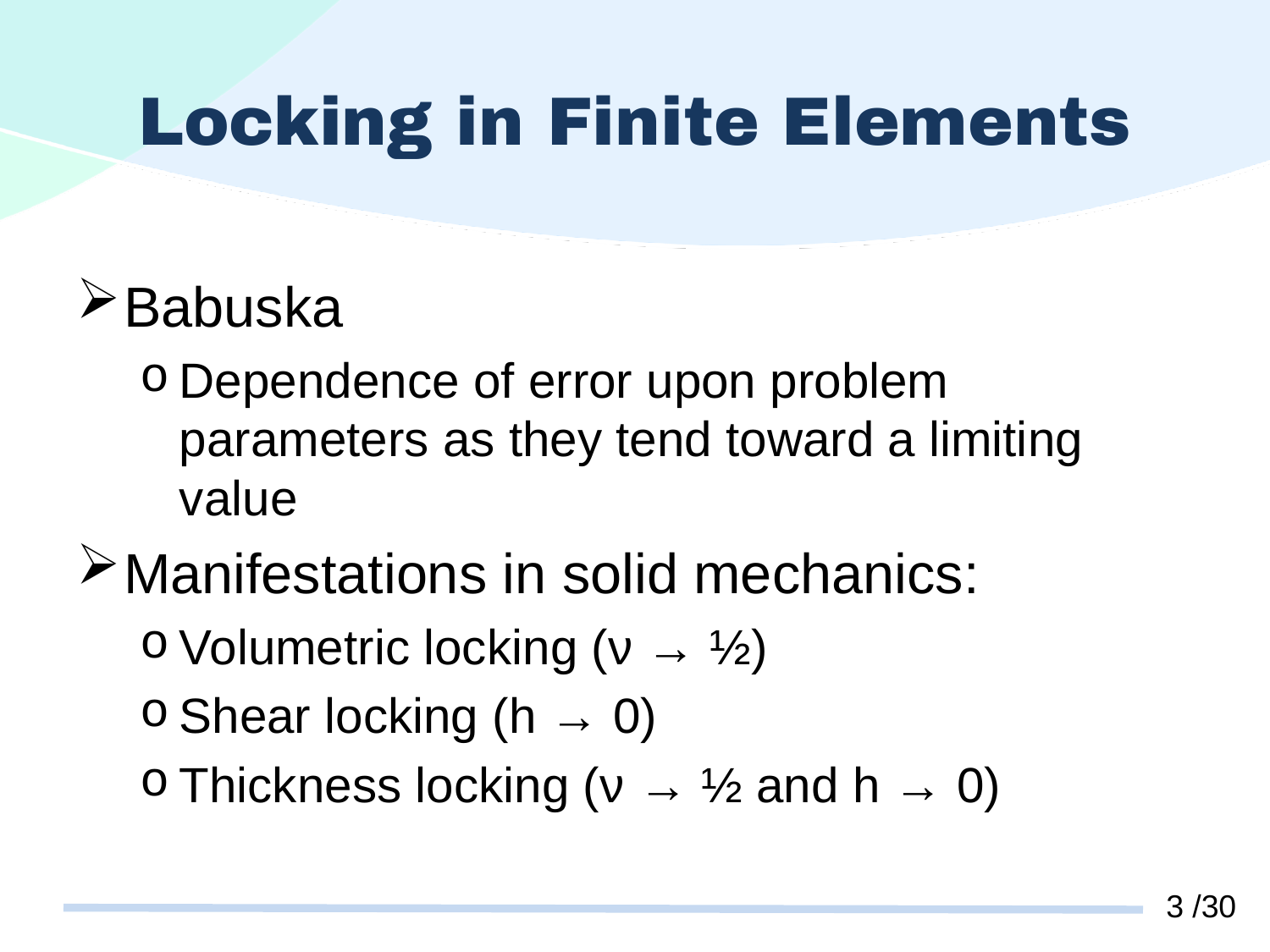

# Locking in Finite Elements
Babuska
Dependence of error upon problem parameters as they tend toward a limiting value
Manifestations in solid mechanics:
Volumetric locking (ν → ½)
Shear locking (h → 0)
Thickness locking (ν → ½ and h → 0)